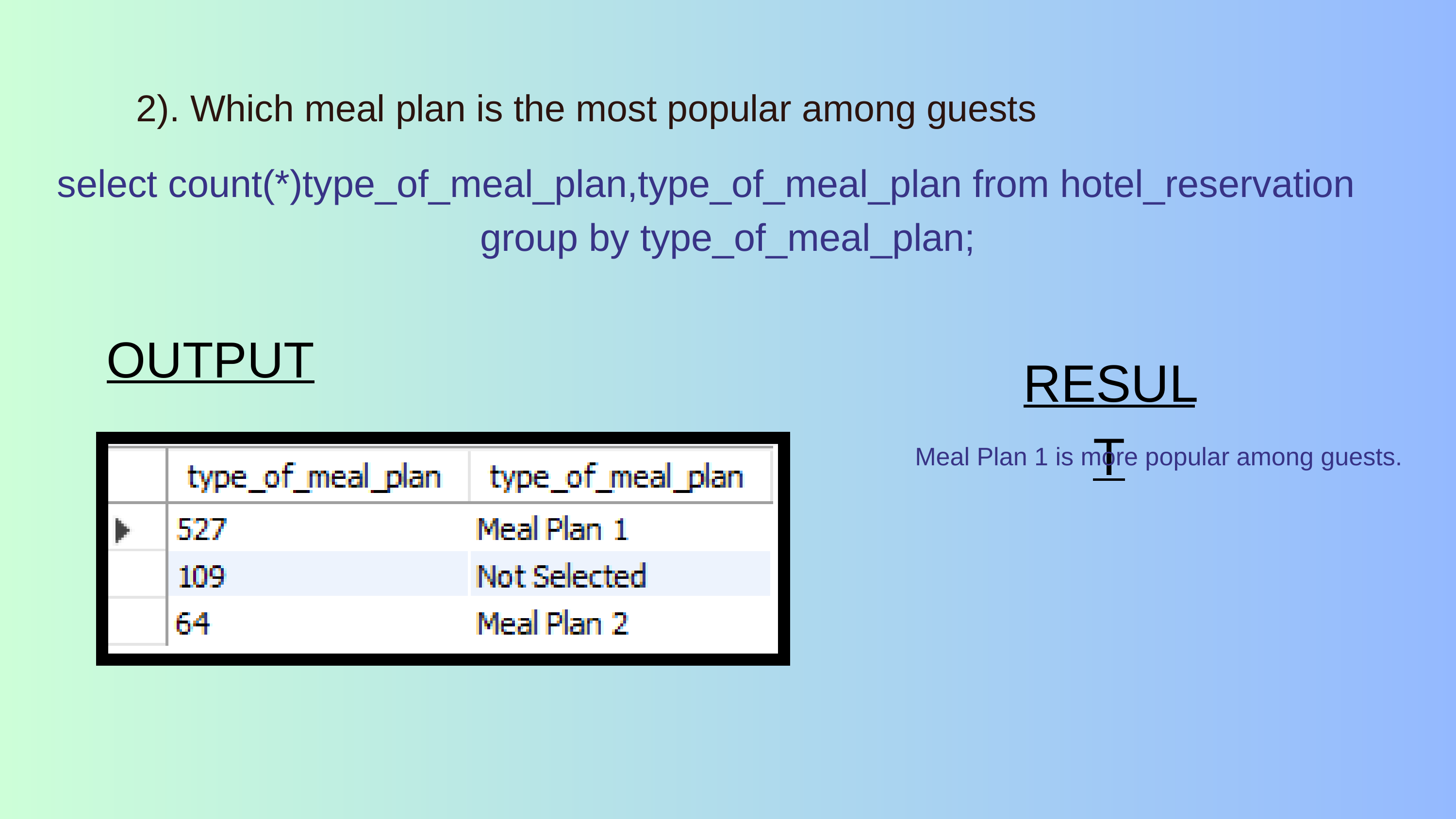

2). Which meal plan is the most popular among guests
  select count(*)type_of_meal_plan,type_of_meal_plan from hotel_reservation       group by type_of_meal_plan;
OUTPUT
RESULT
Meal Plan 1 is more popular among guests.